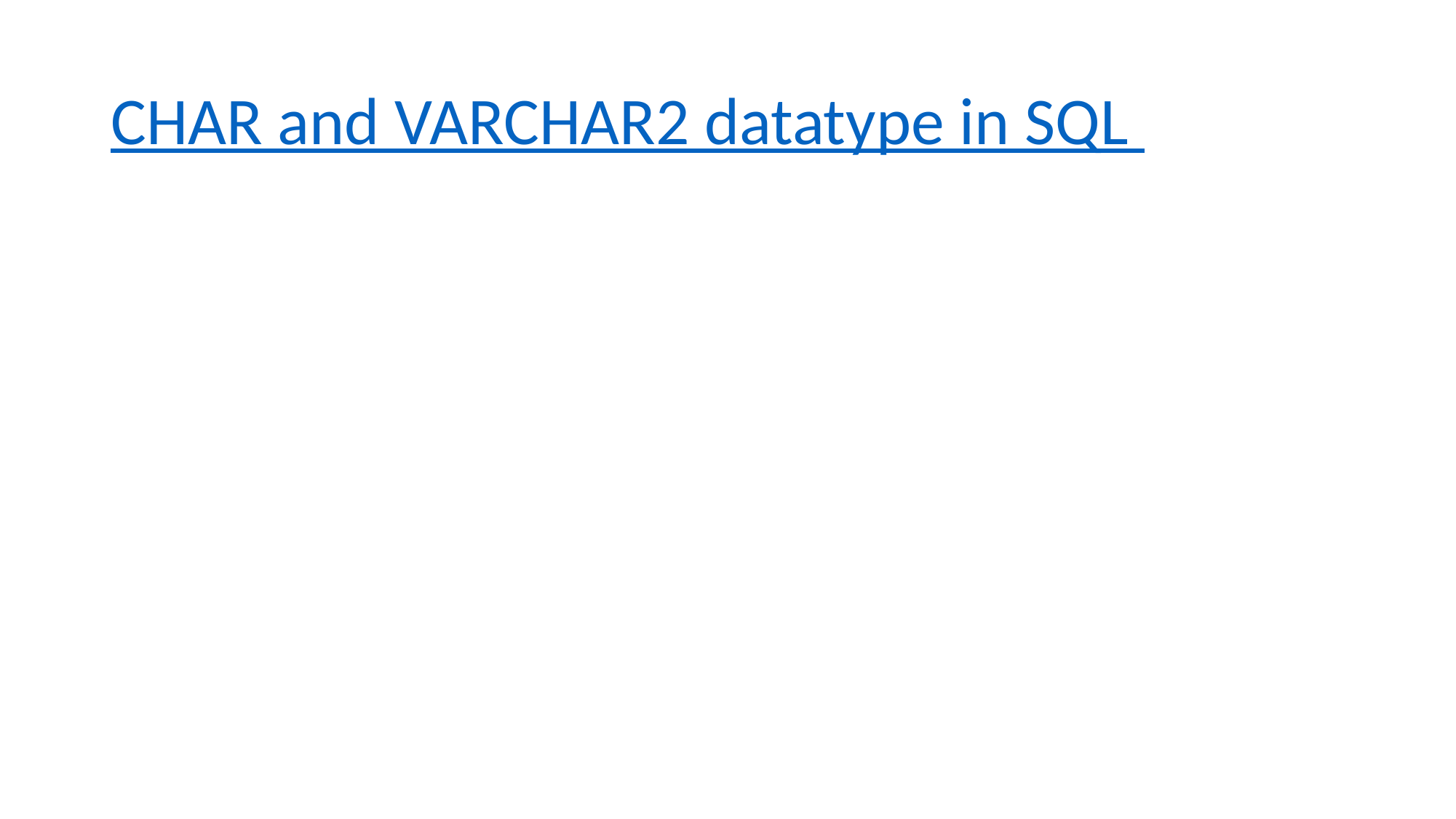

# CHAR and VARCHAR2 datatype in SQL